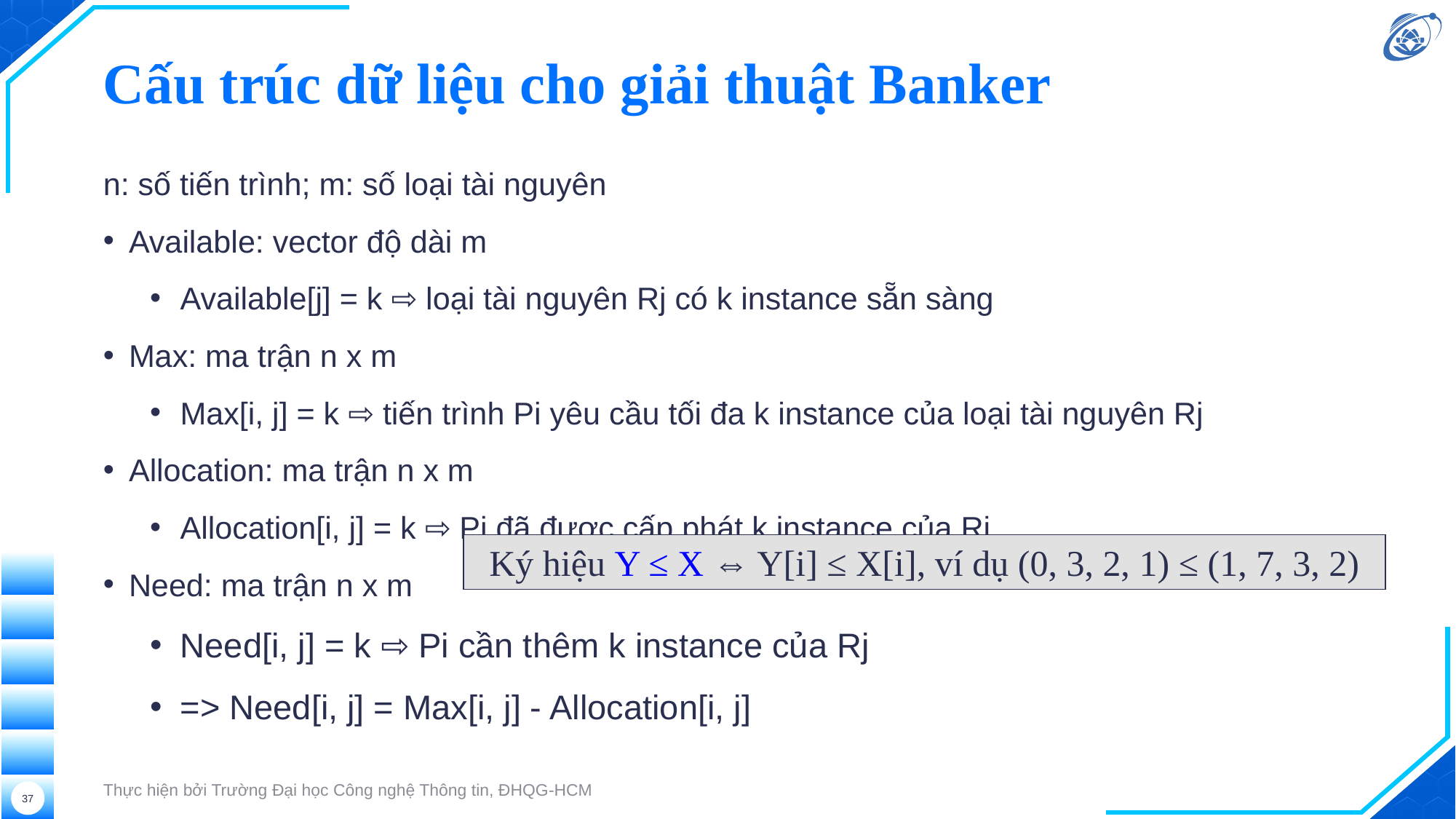

# Cấu trúc dữ liệu cho giải thuật Banker
n: số tiến trình; m: số loại tài nguyên
Available: vector độ dài m
Available[j] = k ⇨ loại tài nguyên Rj có k instance sẵn sàng
Max: ma trận n x m
Max[i, j] = k ⇨ tiến trình Pi yêu cầu tối đa k instance của loại tài nguyên Rj
Allocation: ma trận n x m
Allocation[i, j] = k ⇨ Pi đã được cấp phát k instance của Rj
Need: ma trận n x m
Need[i, j] = k ⇨ Pi cần thêm k instance của Rj
=> Need[i, j] = Max[i, j] - Allocation[i, j]
Ký hiệu Y ≤ X ⇔ Y[i] ≤ X[i], ví dụ (0, 3, 2, 1) ≤ (1, 7, 3, 2)
Thực hiện bởi Trường Đại học Công nghệ Thông tin, ĐHQG-HCM
37